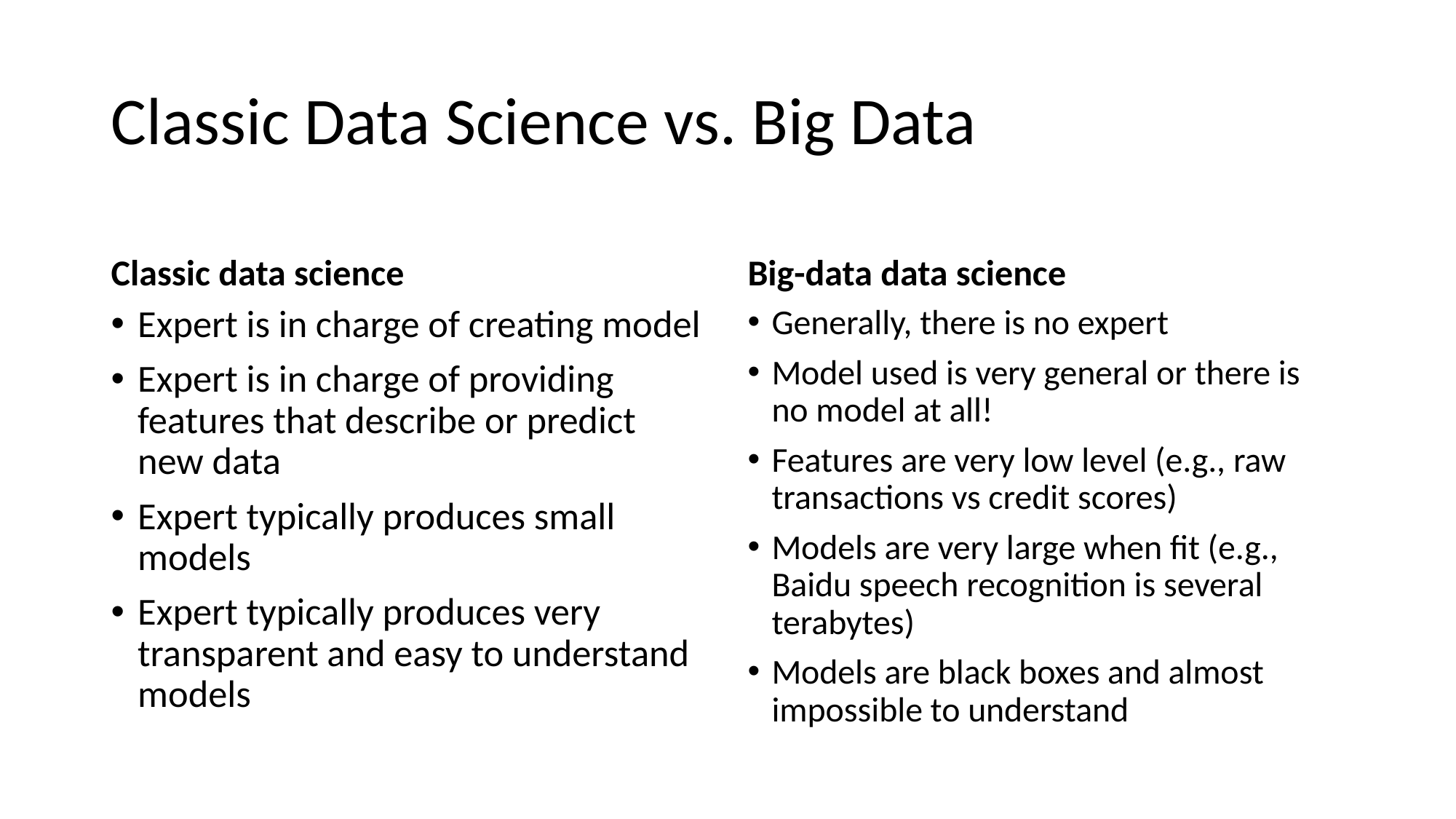

# Classic Data Science vs. Big Data
Classic data science
Big-data data science
Expert is in charge of creating model
Expert is in charge of providing features that describe or predict new data
Expert typically produces small models
Expert typically produces very transparent and easy to understand models
Generally, there is no expert
Model used is very general or there is no model at all!
Features are very low level (e.g., raw transactions vs credit scores)
Models are very large when fit (e.g., Baidu speech recognition is several terabytes)
Models are black boxes and almost impossible to understand